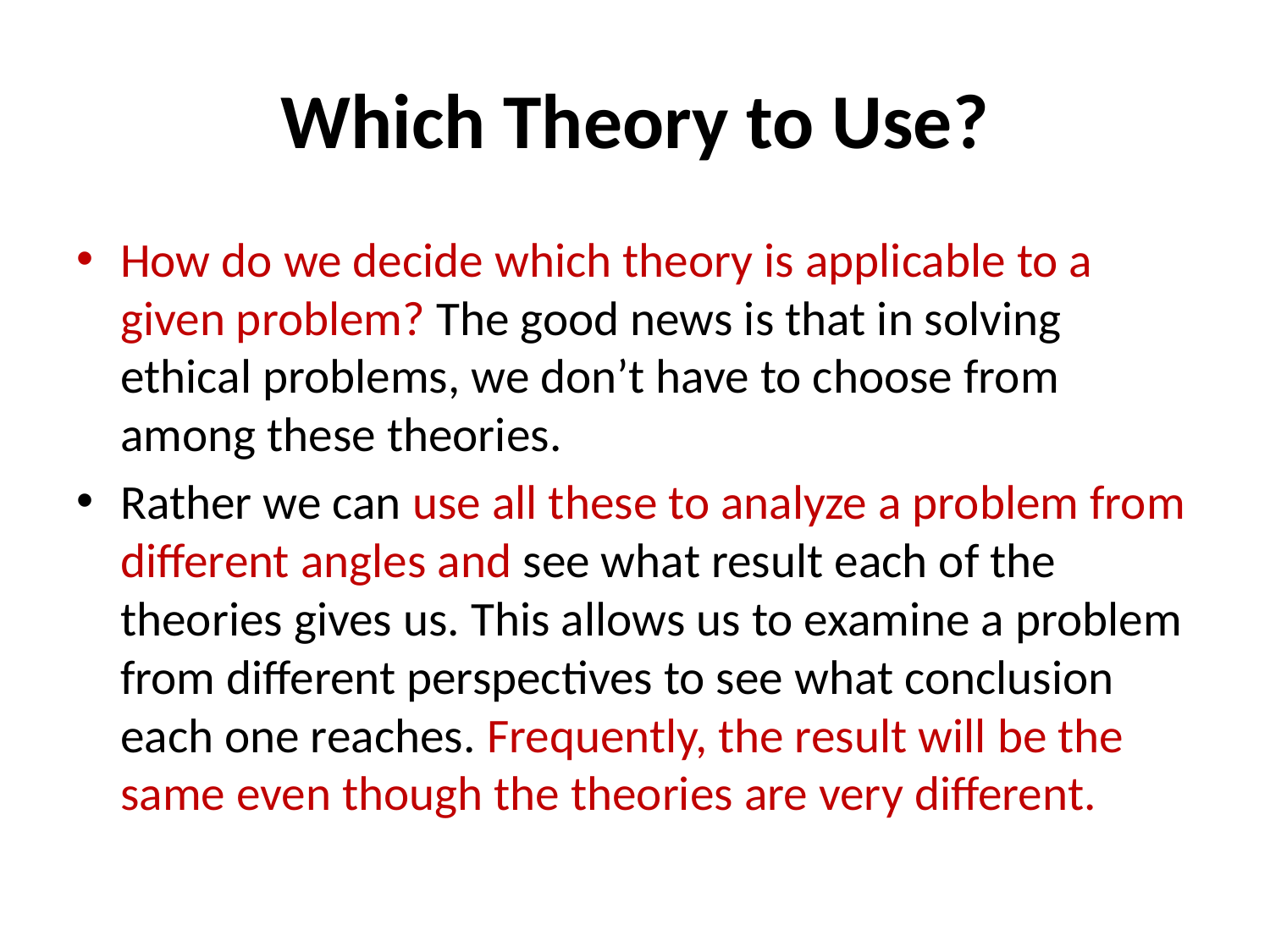

# Which Theory to Use?
How do we decide which theory is applicable to a given problem? The good news is that in solving ethical problems, we don’t have to choose from among these theories.
Rather we can use all these to analyze a problem from different angles and see what result each of the theories gives us. This allows us to examine a problem from different perspectives to see what conclusion each one reaches. Frequently, the result will be the same even though the theories are very different.